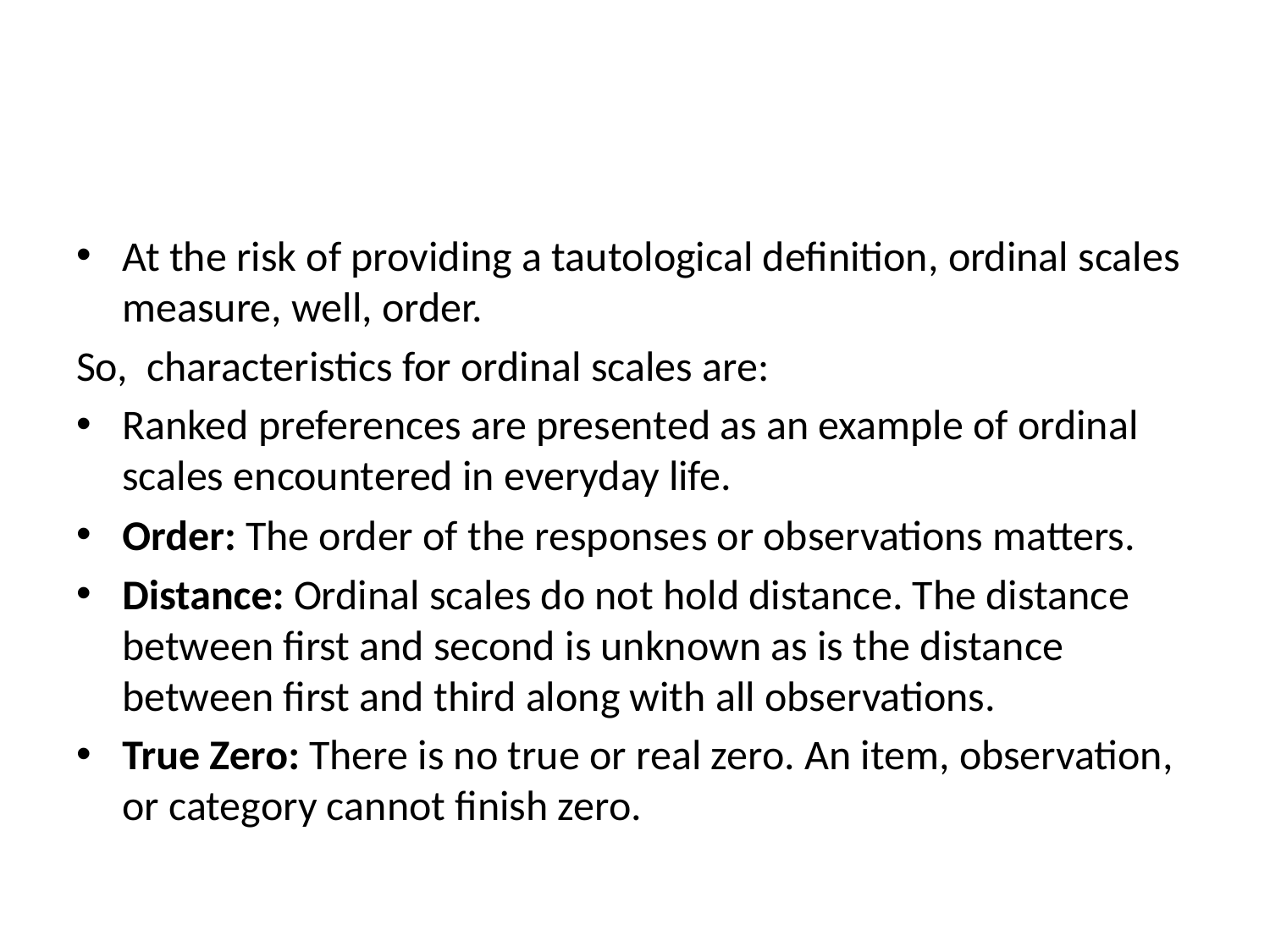

At the risk of providing a tautological definition, ordinal scales measure, well, order.
So,  characteristics for ordinal scales are:
Ranked preferences are presented as an example of ordinal scales encountered in everyday life.
Order: The order of the responses or observations matters.
Distance: Ordinal scales do not hold distance. The distance between first and second is unknown as is the distance between first and third along with all observations.
True Zero: There is no true or real zero. An item, observation, or category cannot finish zero.